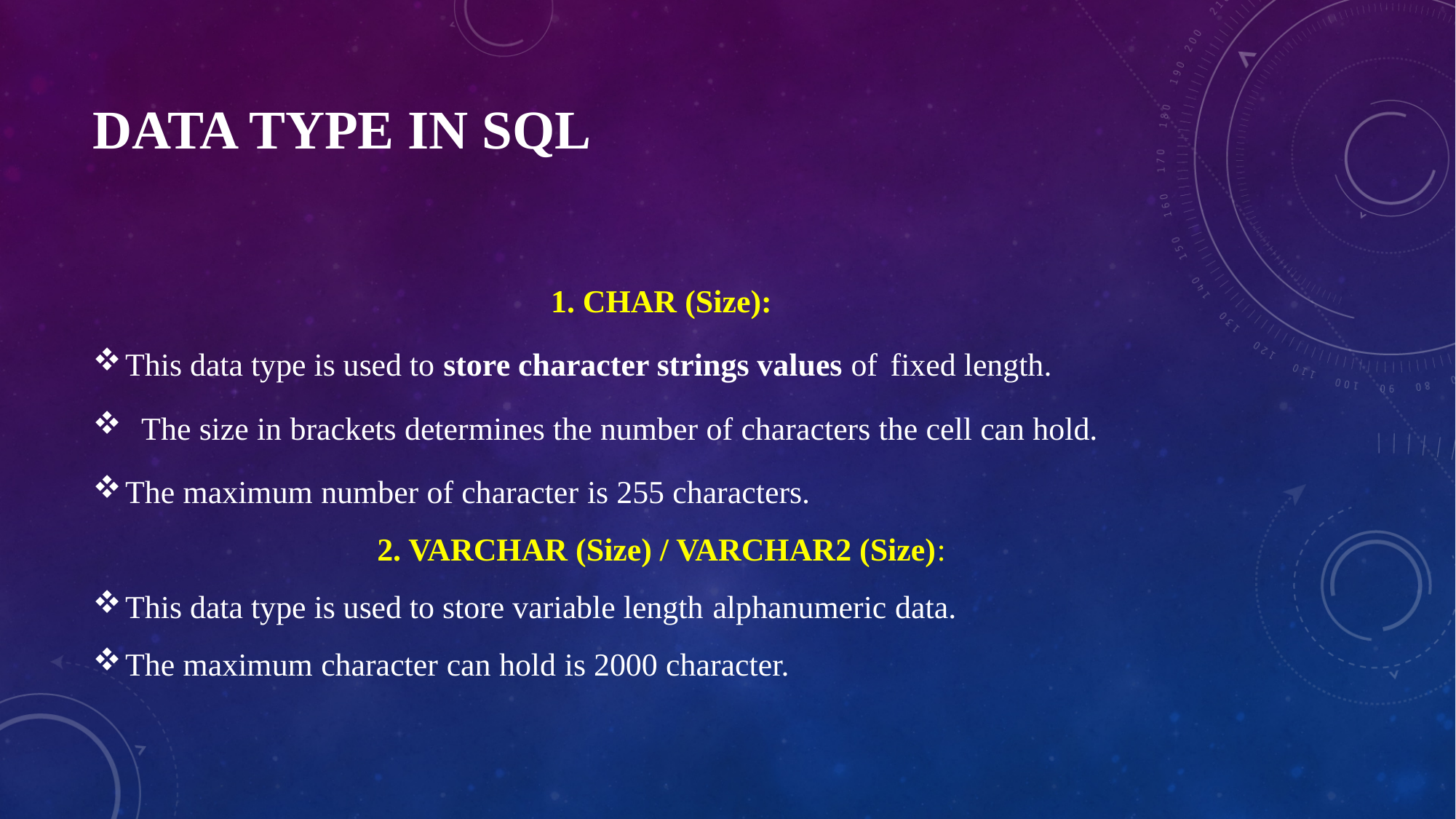

# DATA TYPE IN SQL
1. CHAR (Size):
This data type is used to store character strings values of fixed length.
  The size in brackets determines the number of characters the cell can hold.
The maximum number of character is 255 characters.
2. VARCHAR (Size) / VARCHAR2 (Size):
This data type is used to store variable length alphanumeric data.
The maximum character can hold is 2000 character.